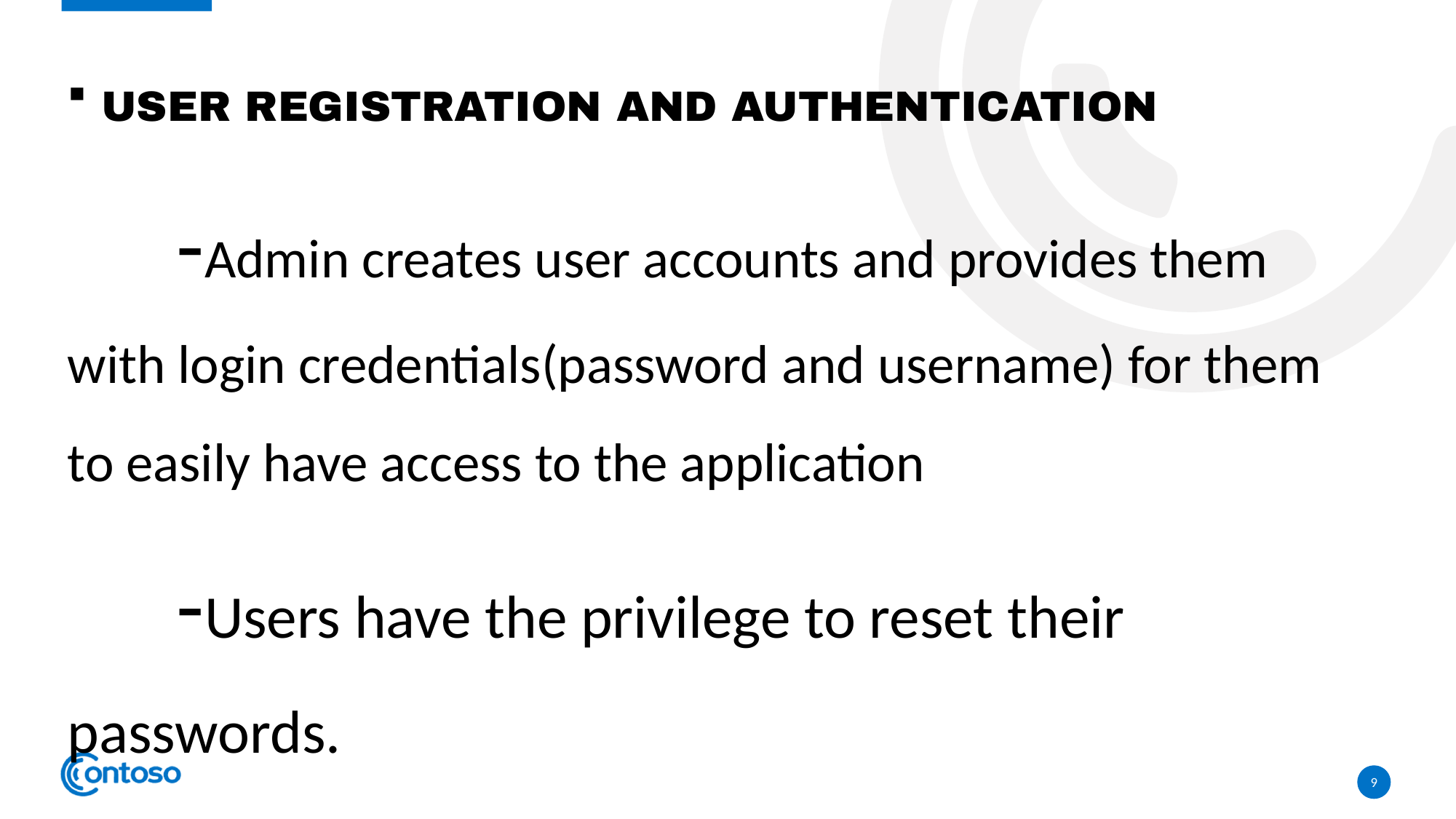

USER REGISTRATION AND AUTHENTICATION
	-Admin creates user accounts and provides them with login credentials(password and username) for them to easily have access to the application
	-Users have the privilege to reset their passwords.

9